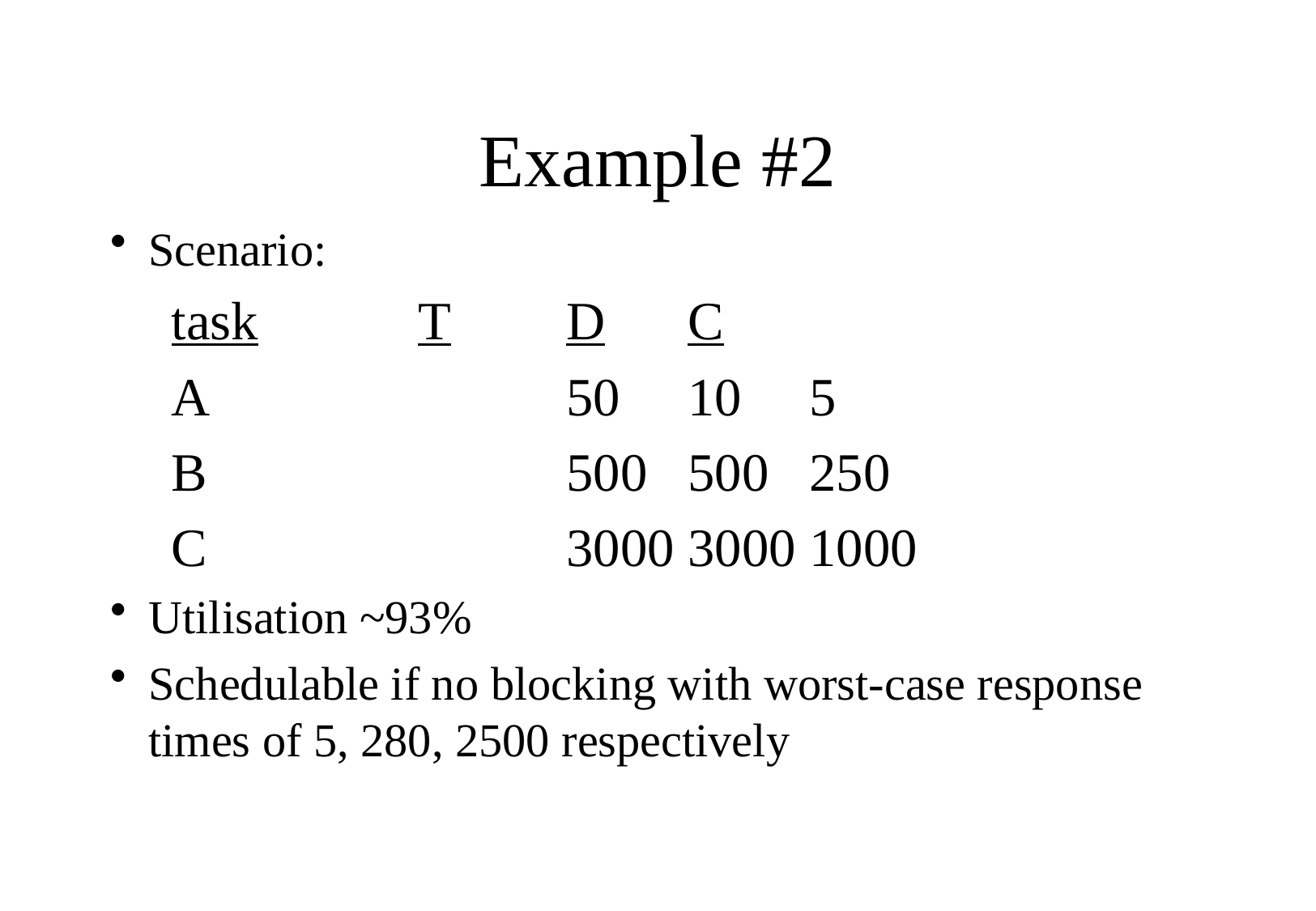

# Example #2
Scenario:
task	       T	D	C
A			50	10	5
B			500	500	250
C			3000	3000	1000
Utilisation ~93%
Schedulable if no blocking with worst-case response times of 5, 280, 2500 respectively